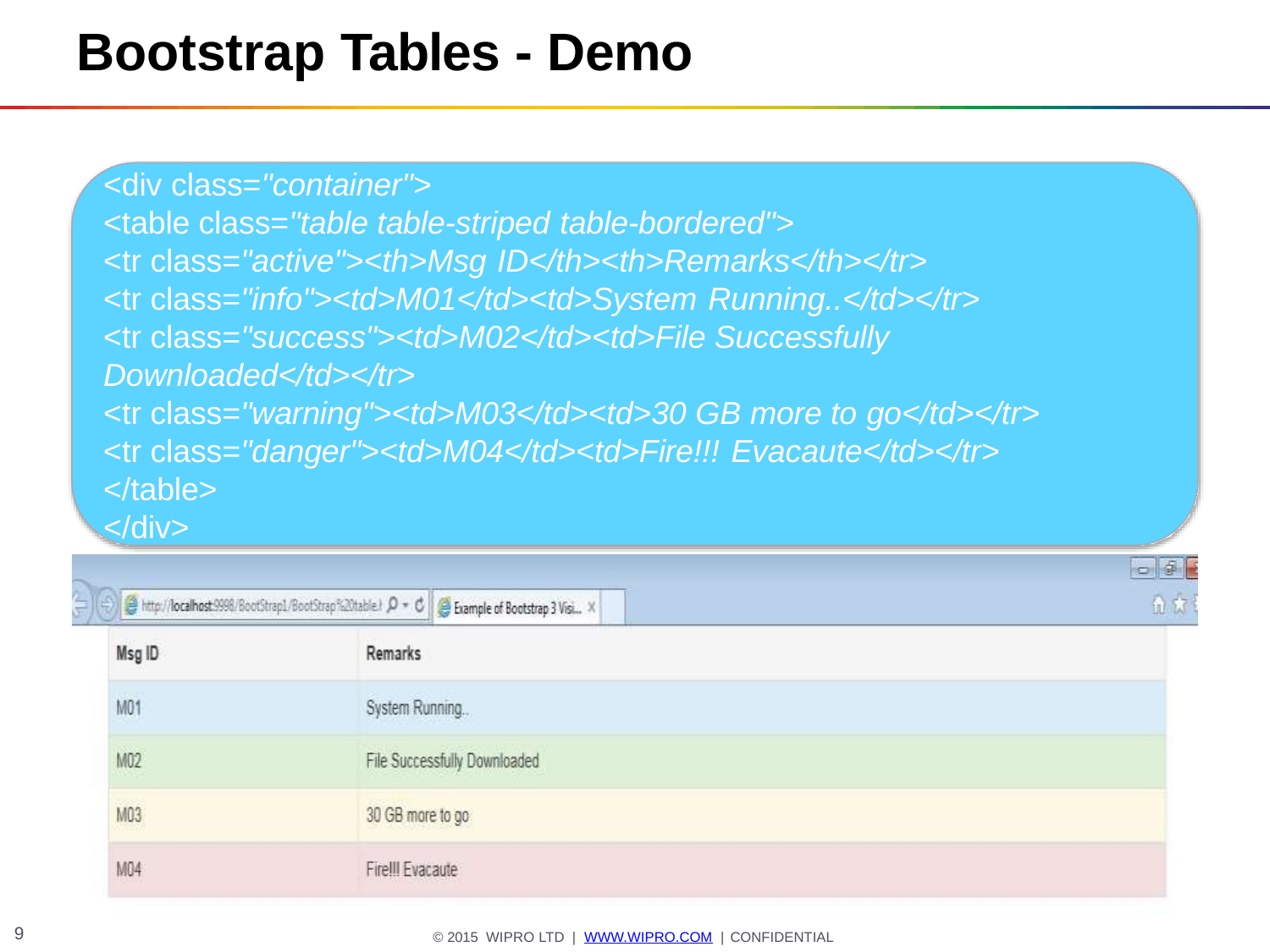

# Bootstrap Tables - Demo

<div class="container">
<table class="table table-striped table-bordered">
<tr class="active"><th>Msg ID</th><th>Remarks</th></tr>
<tr class="info"><td>M01</td><td>System Running..</td></tr>
<tr class="success"><td>M02</td><td>File Successfully  Downloaded</td></tr>
<tr class="warning"><td>M03</td><td>30 GB more to go</td></tr>
<tr class="danger"><td>M04</td><td>Fire!!! Evacaute</td></tr>
</table>
</div>

9
© 2015  WIPRO LTD  |  WWW.WIPRO.COM  | CONFIDENTIAL